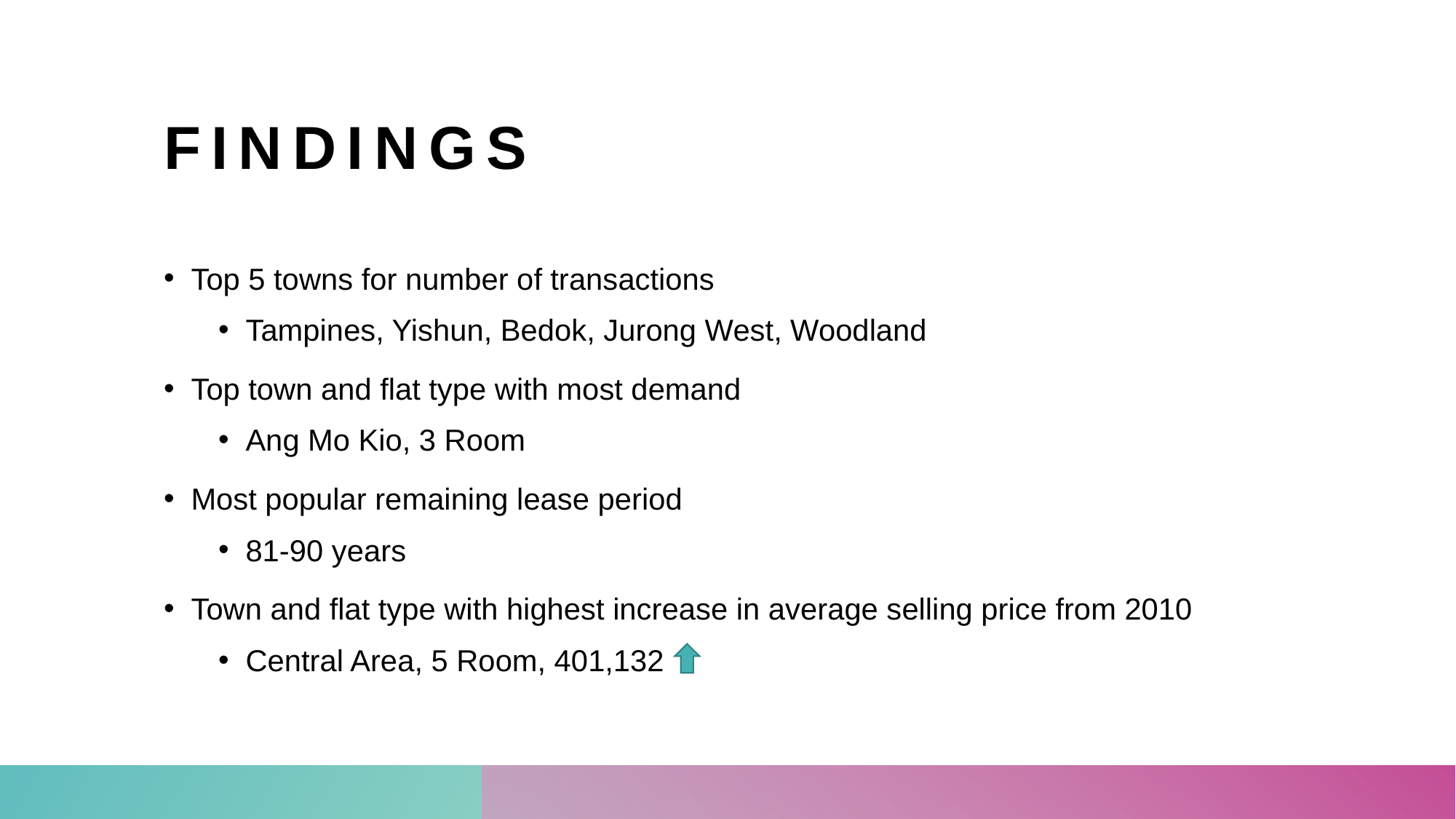

# FINDINGS
Top 5 towns for number of transactions
Tampines, Yishun, Bedok, Jurong West, Woodland
Top town and flat type with most demand
Ang Mo Kio, 3 Room
Most popular remaining lease period
81-90 years
Town and flat type with highest increase in average selling price from 2010
Central Area, 5 Room, 401,132